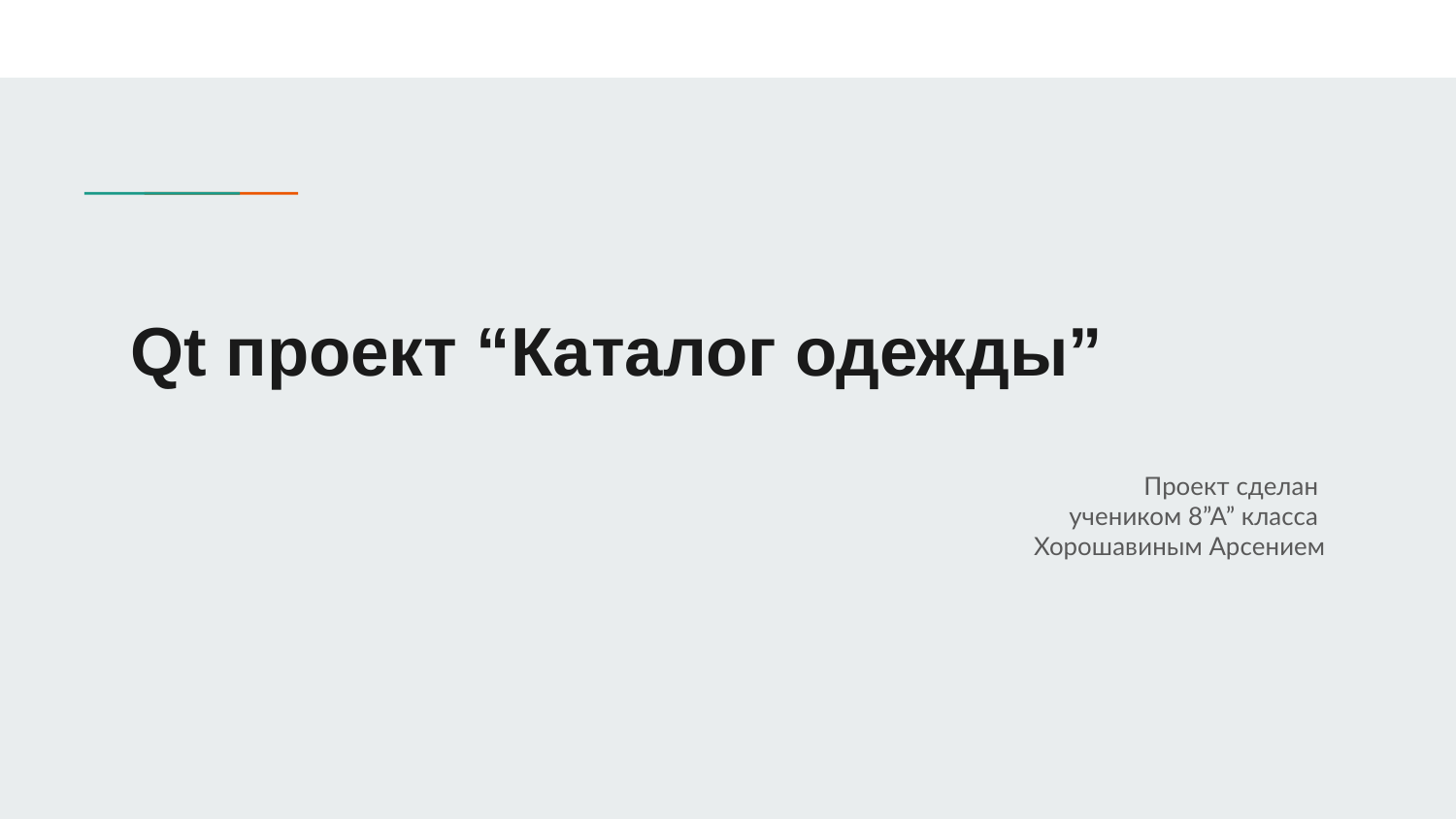

# Qt проект “Каталог одежды”
Проект сделан
учеником 8”А” класса
Хорошавиным Арсением